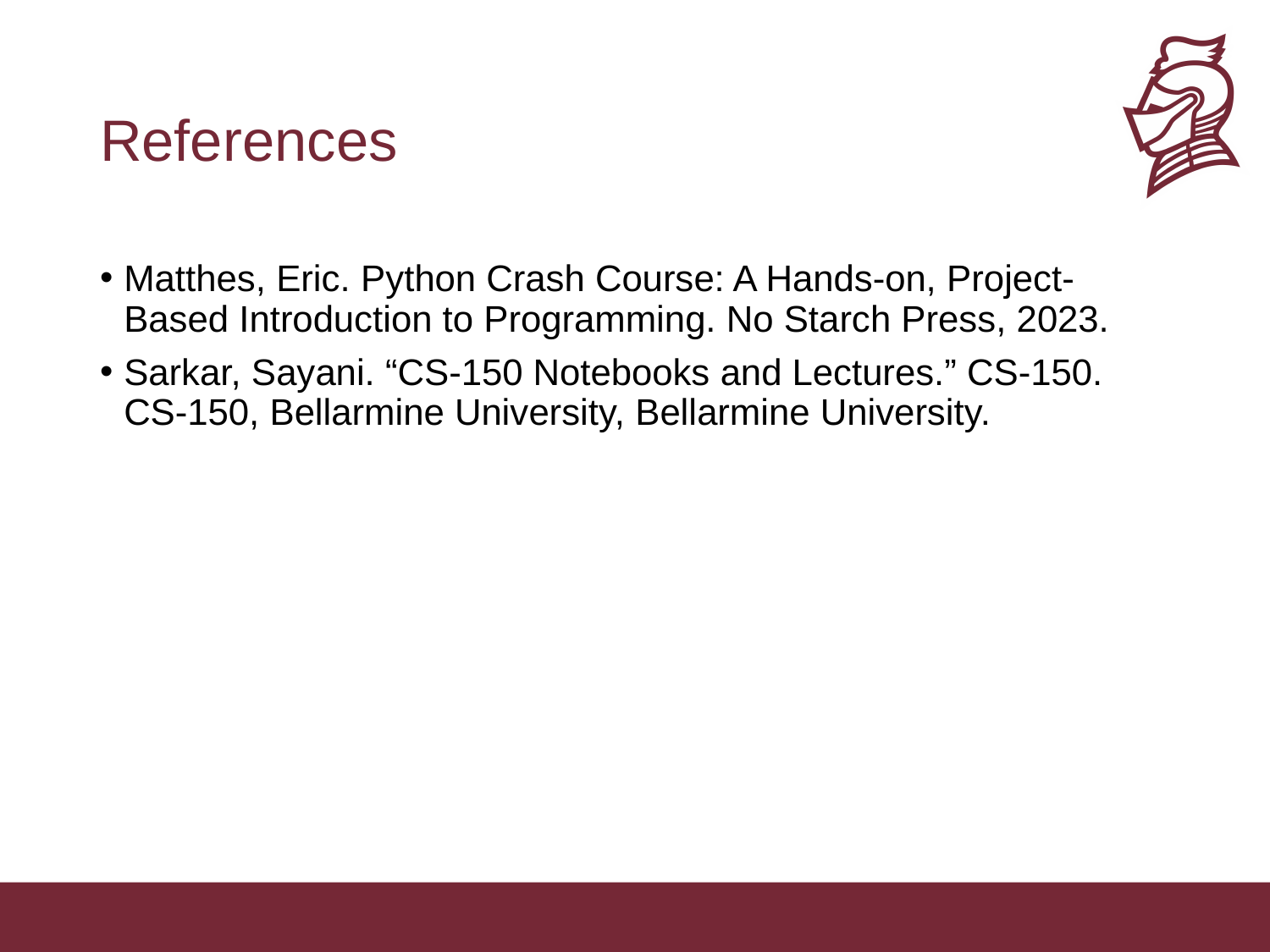

# References
Matthes, Eric. Python Crash Course: A Hands-on, Project-Based Introduction to Programming. No Starch Press, 2023.
Sarkar, Sayani. “CS-150 Notebooks and Lectures.” CS-150. CS-150, Bellarmine University, Bellarmine University.